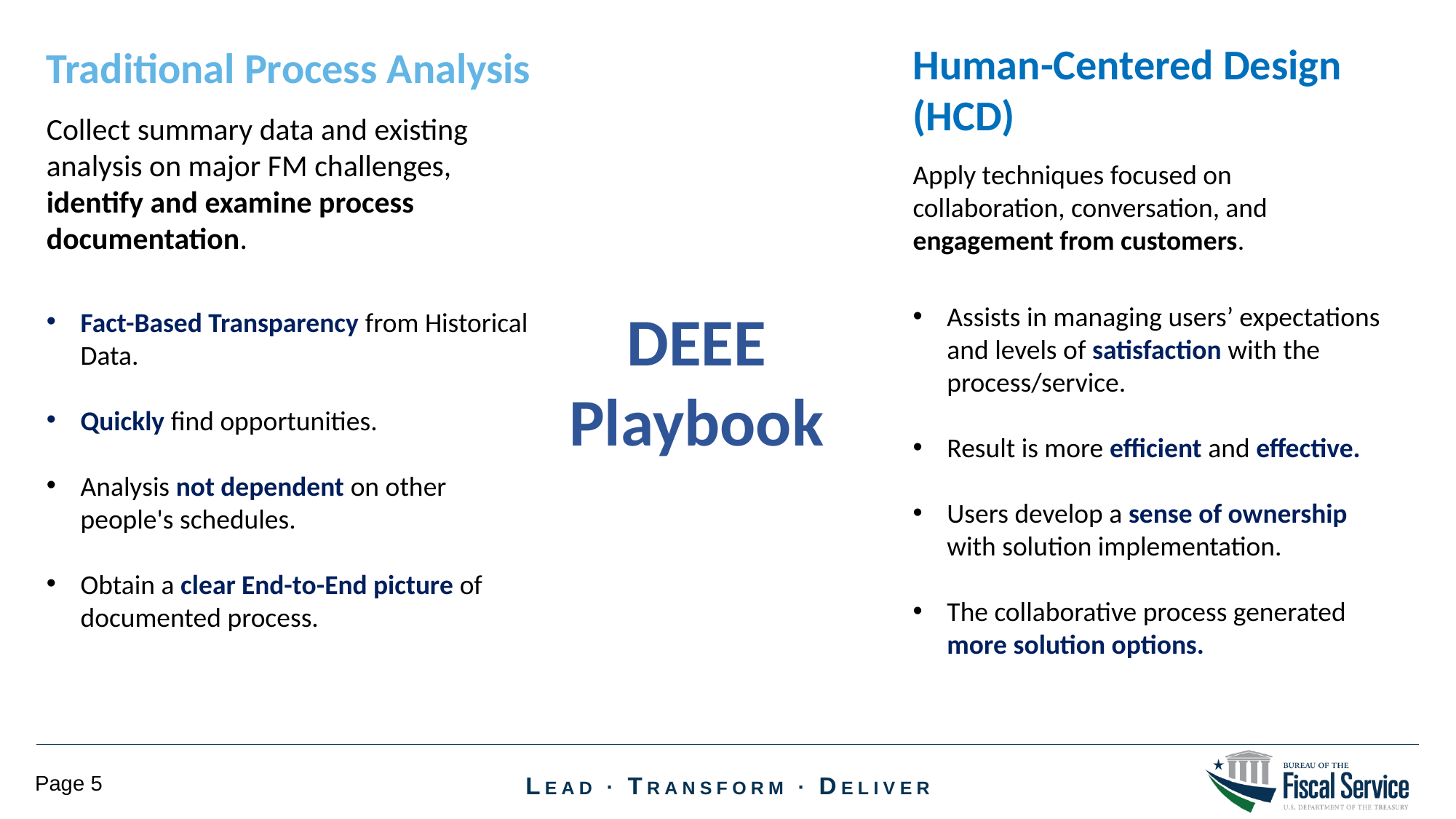

Human-Centered Design (HCD)
Apply techniques focused on collaboration, conversation, and engagement from customers.
Traditional Process Analysis
Collect summary data and existing analysis on major FM challenges, identify and examine process documentation.
DEEE
Playbook
Assists in managing users’ expectations and levels of satisfaction with the process/service.

Result is more efficient and effective.

Users develop a sense of ownership with solution implementation.

The collaborative process generated more solution options.
Fact-Based Transparency from Historical Data.

Quickly find opportunities.

Analysis not dependent on other people's schedules.

Obtain a clear End-to-End picture of documented process.